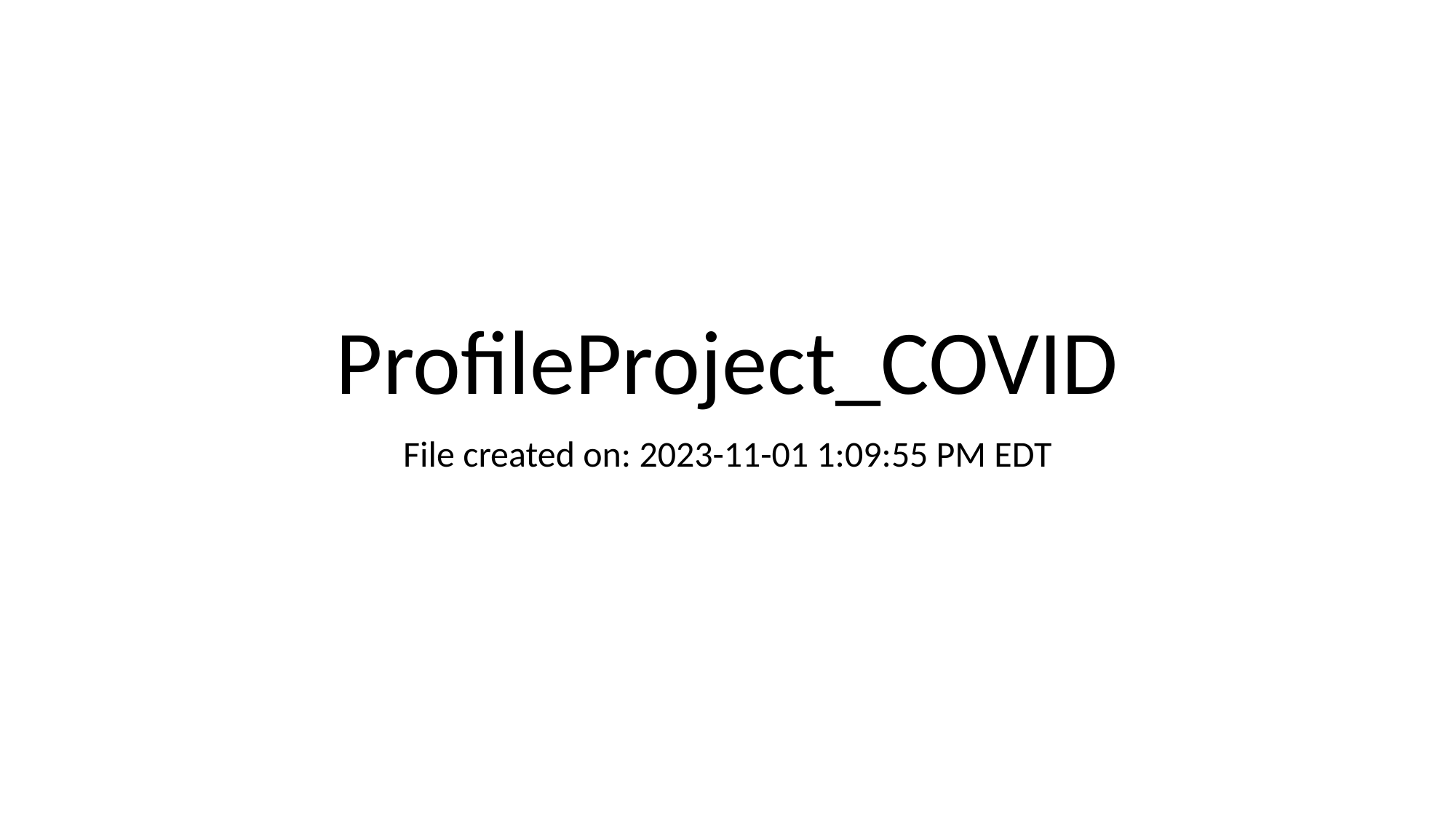

# ProfileProject_COVID
File created on: 2023-11-01 1:09:55 PM EDT